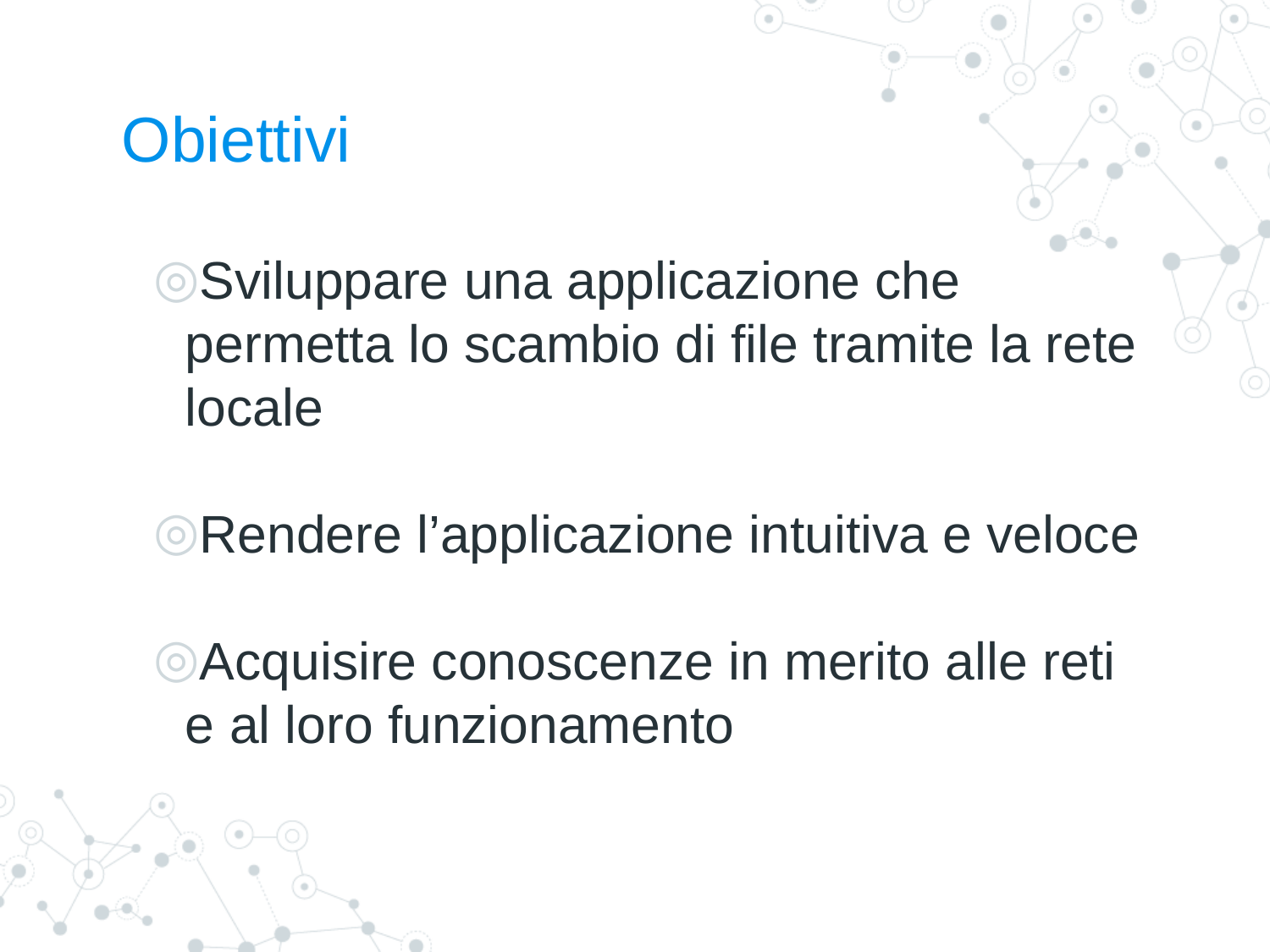

# Obiettivi
Sviluppare una applicazione che permetta lo scambio di file tramite la rete locale

Rendere l’applicazione intuitiva e veloce

Acquisire conoscenze in merito alle reti e al loro funzionamento